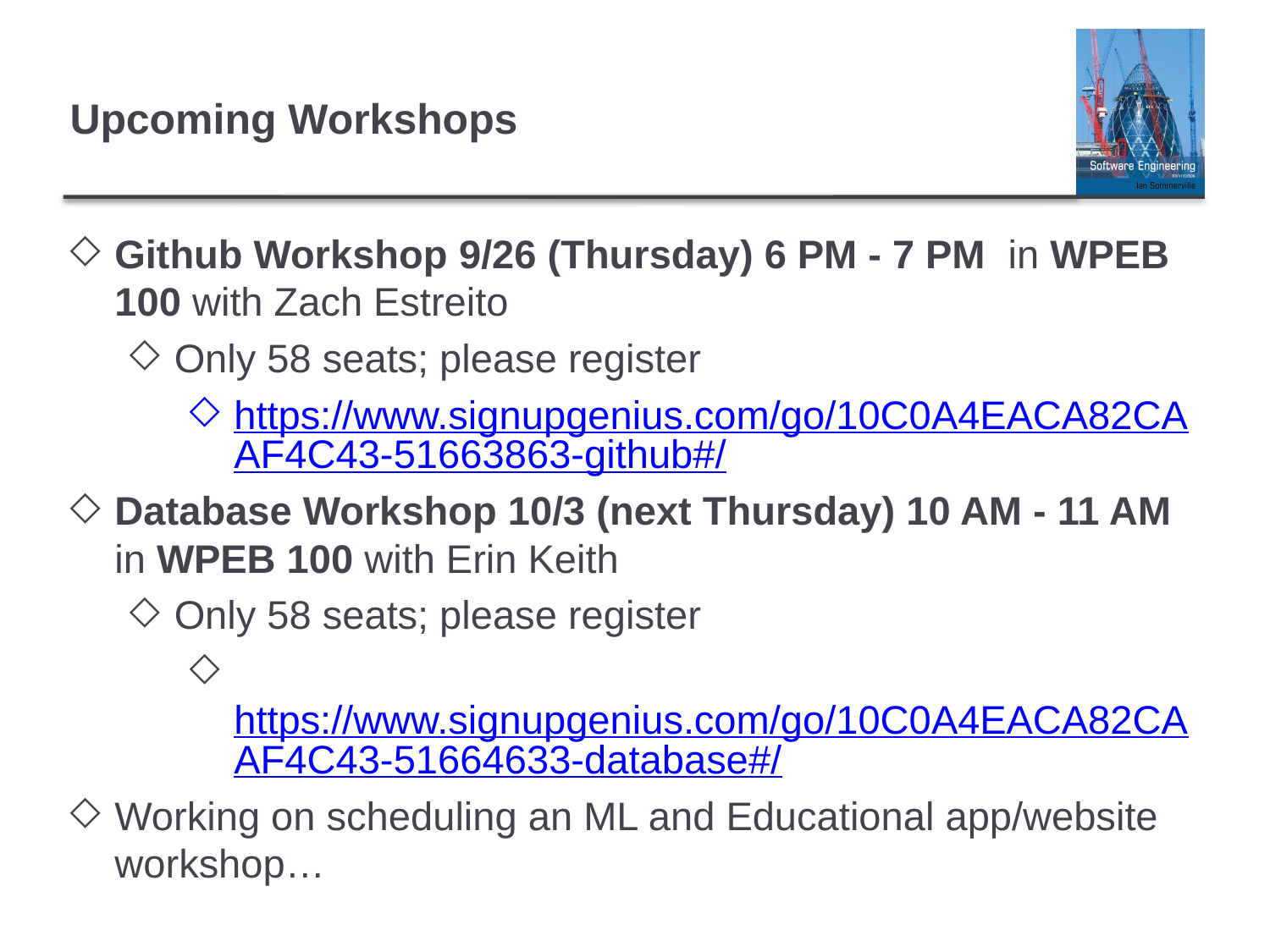

# Upcoming Workshops
Github Workshop 9/26 (Thursday) 6 PM - 7 PM  in WPEB 100 with Zach Estreito
Only 58 seats; please register
https://www.signupgenius.com/go/10C0A4EACA82CAAF4C43-51663863-github#/
Database Workshop 10/3 (next Thursday) 10 AM - 11 AM in WPEB 100 with Erin Keith
Only 58 seats; please register
 https://www.signupgenius.com/go/10C0A4EACA82CAAF4C43-51664633-database#/
Working on scheduling an ML and Educational app/website workshop…